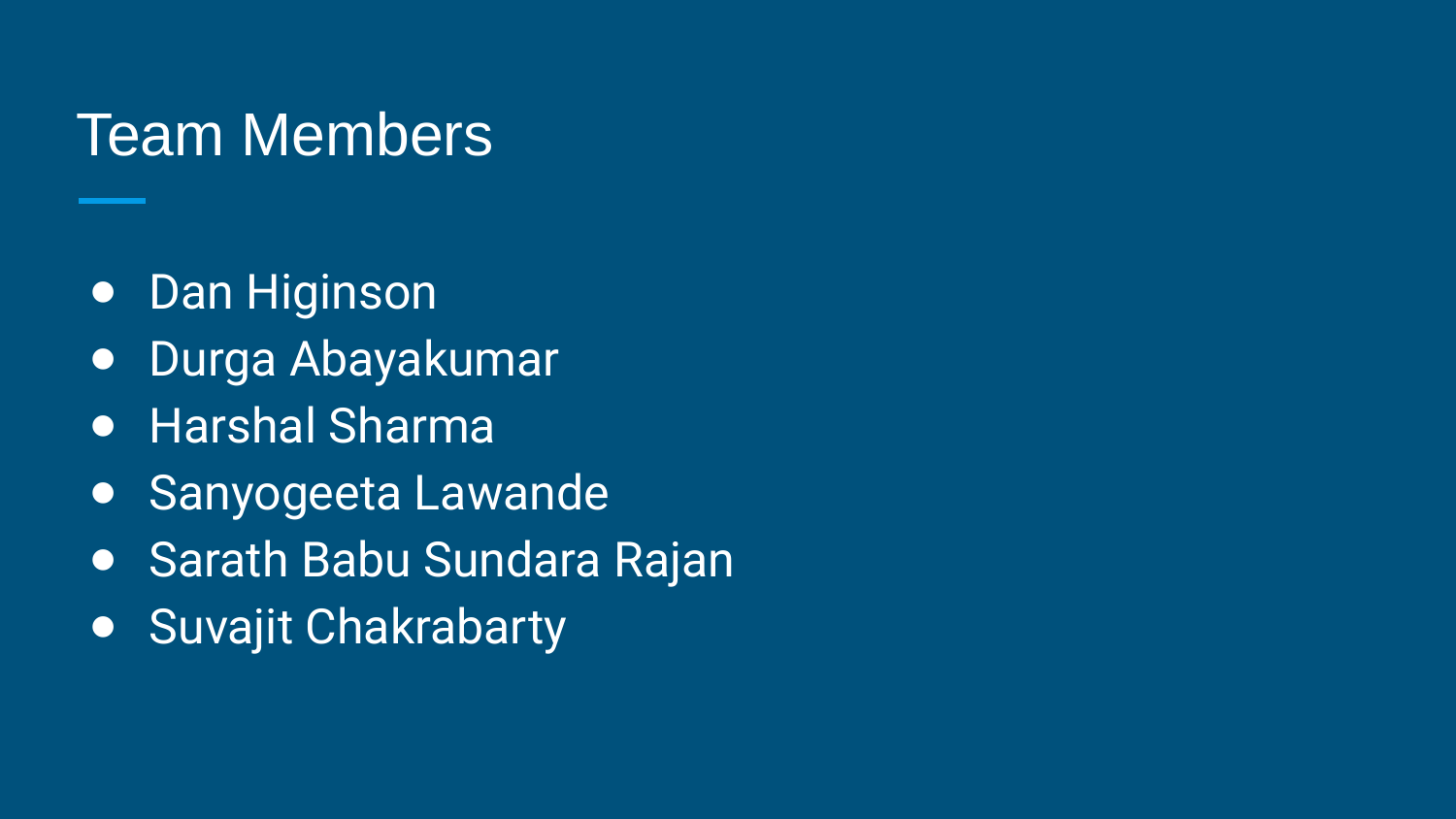

# Team Members
Dan Higinson
Durga Abayakumar
Harshal Sharma
Sanyogeeta Lawande
Sarath Babu Sundara Rajan
Suvajit Chakrabarty